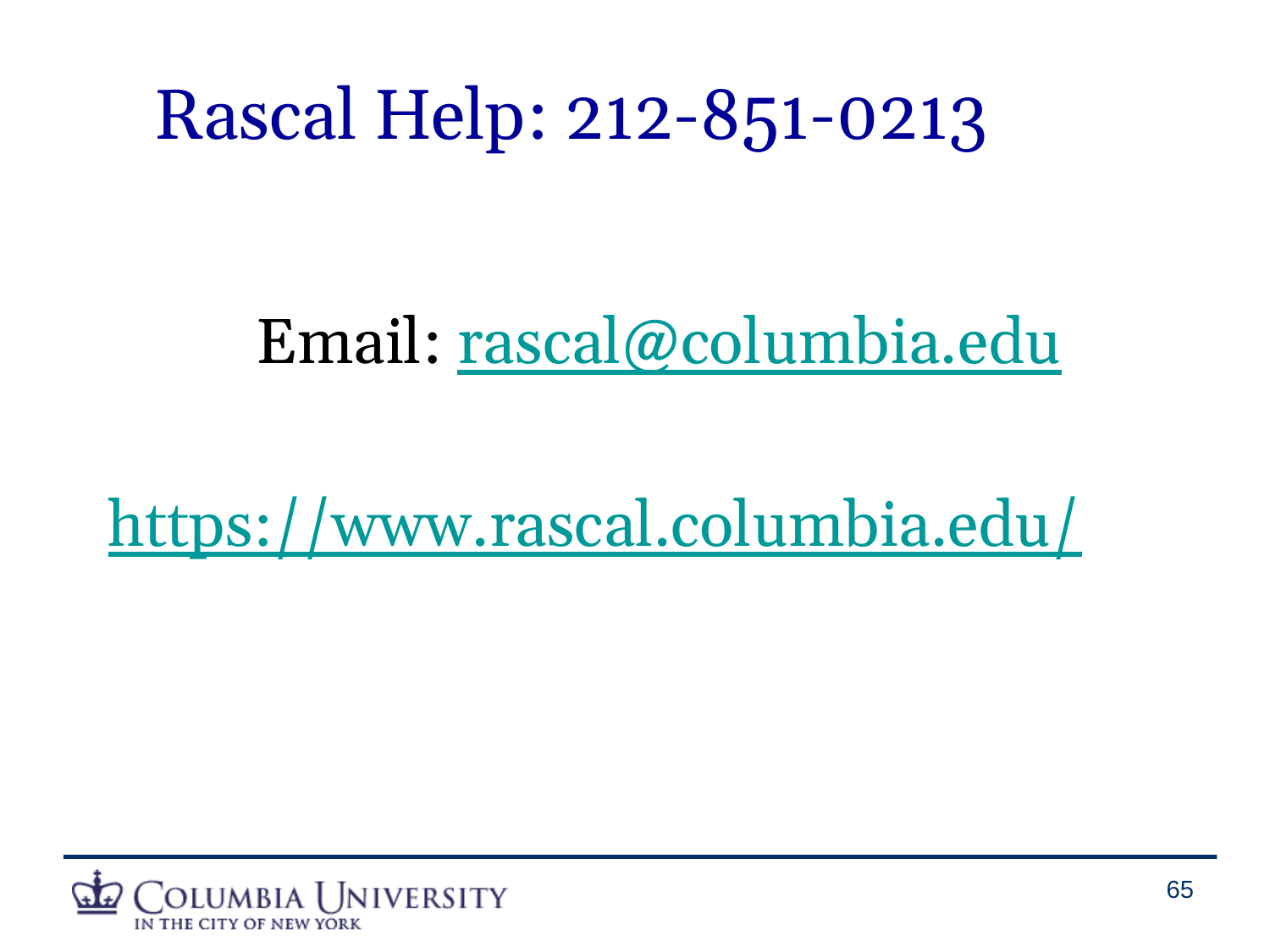

Rascal Help: 212-851-0213

	 	Email: rascal@columbia.edu

	https://www.rascal.columbia.edu/

65